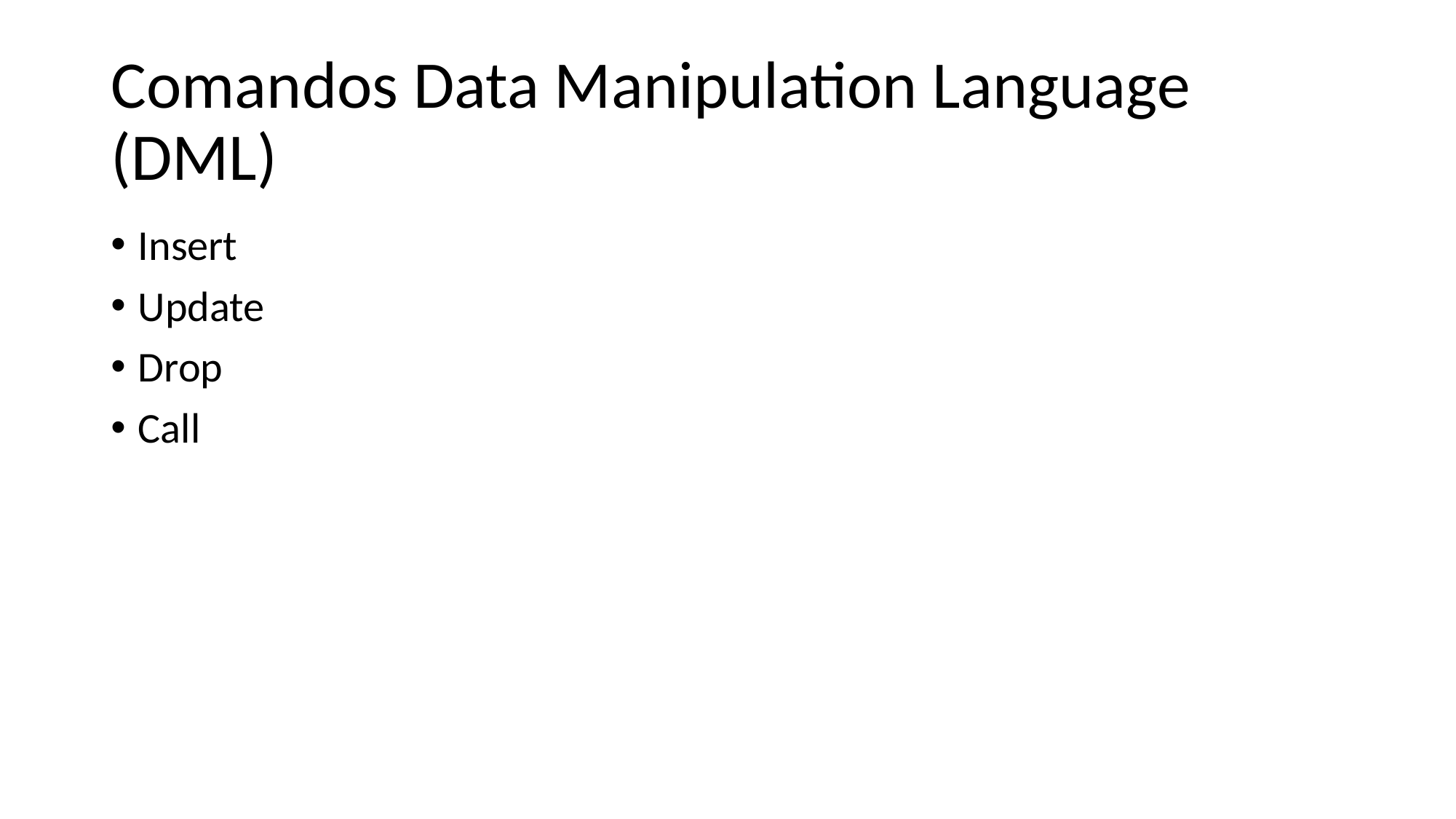

# Comandos Data Manipulation Language (DML)
Insert
Update
Drop
Call